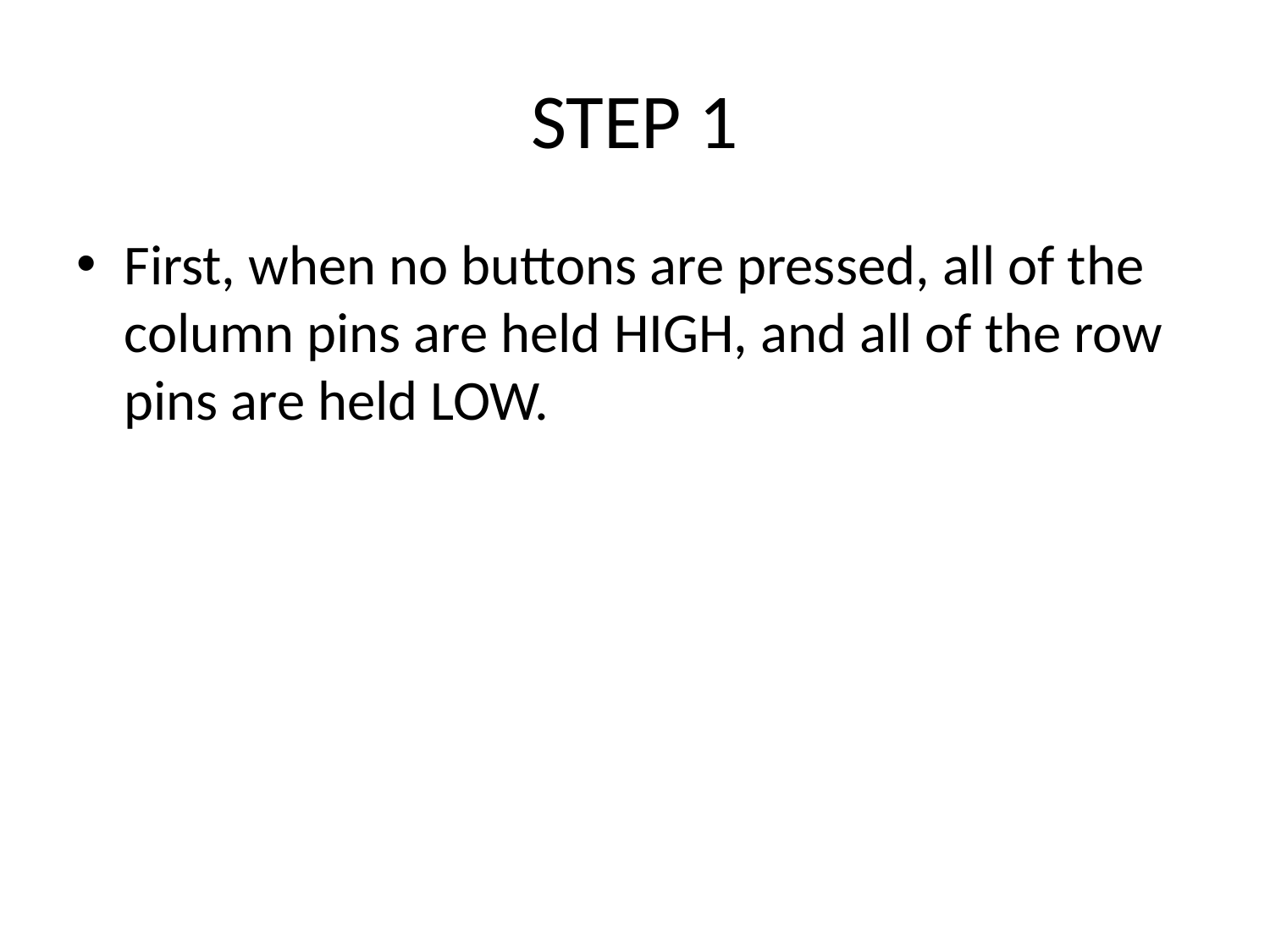

# STEP 1
First, when no buttons are pressed, all of the column pins are held HIGH, and all of the row pins are held LOW.